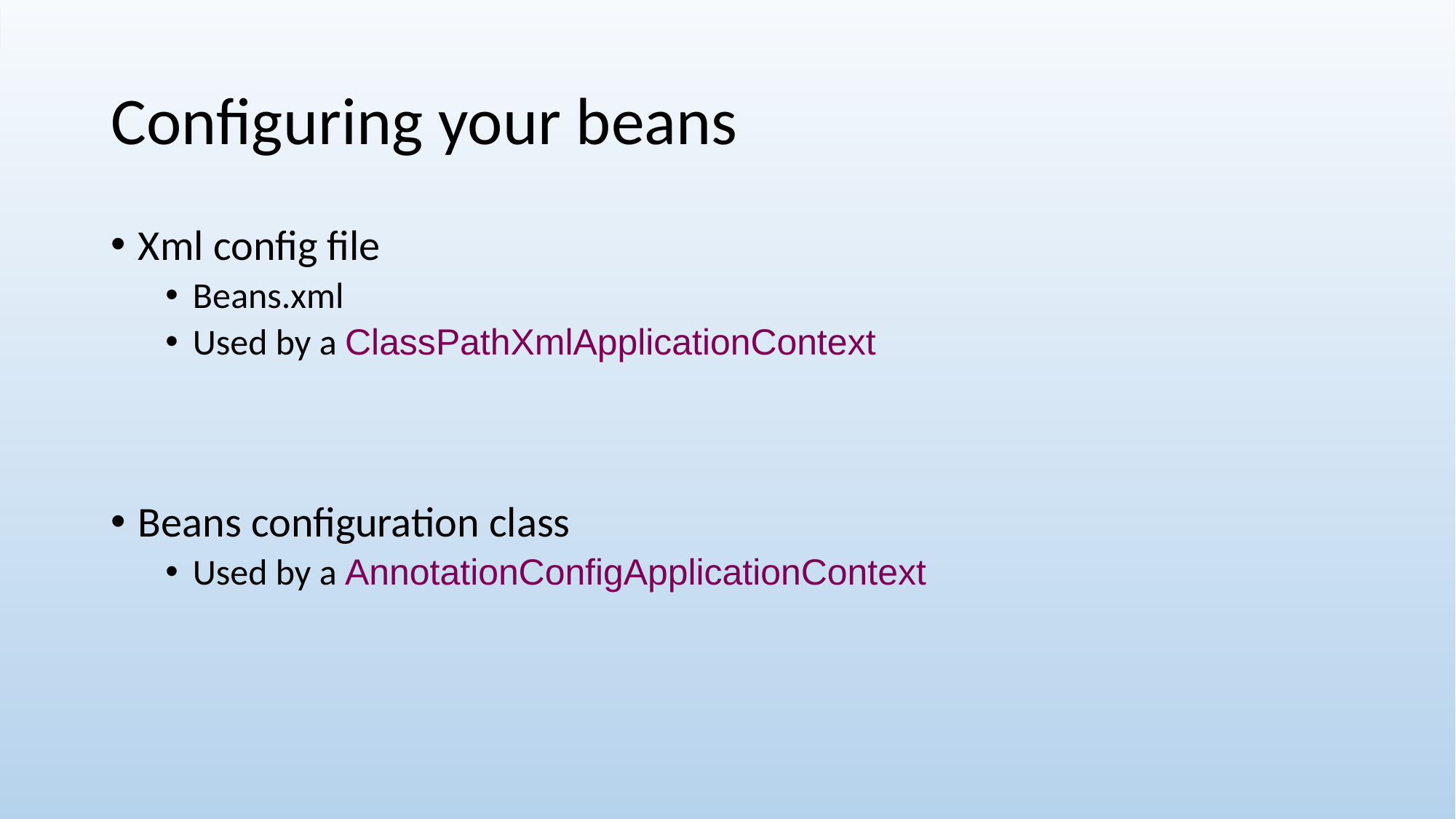

# Configuring your beans
Xml config file
Beans.xml
Used by a ClassPathXmlApplicationContext

Beans configuration class
Used by a AnnotationConfigApplicationContext